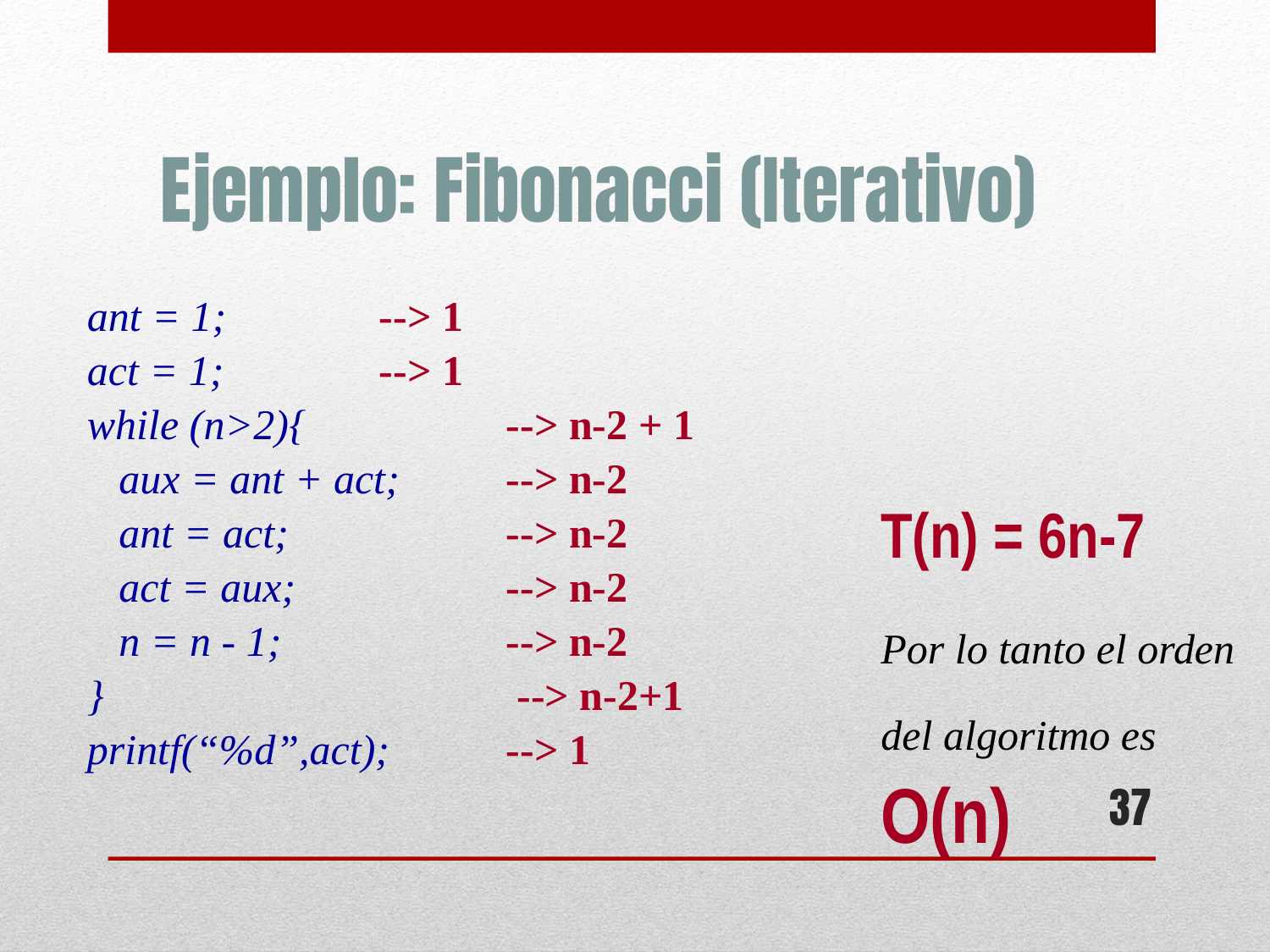

# Ejemplo: Fibonacci (Iterativo)
ant = 1;		--> 1
act = 1;		--> 1
while (n>2){		--> n-2 + 1
   aux = ant + act;	--> n-2
   ant = act;		--> n-2
   act = aux;		--> n-2
   n = n - 1;		--> n-2
}				 --> n-2+1
printf(“%d”,act);	--> 1
T(n) = 6n-7

Por lo tanto el orden
del algoritmo es
O(n)
37